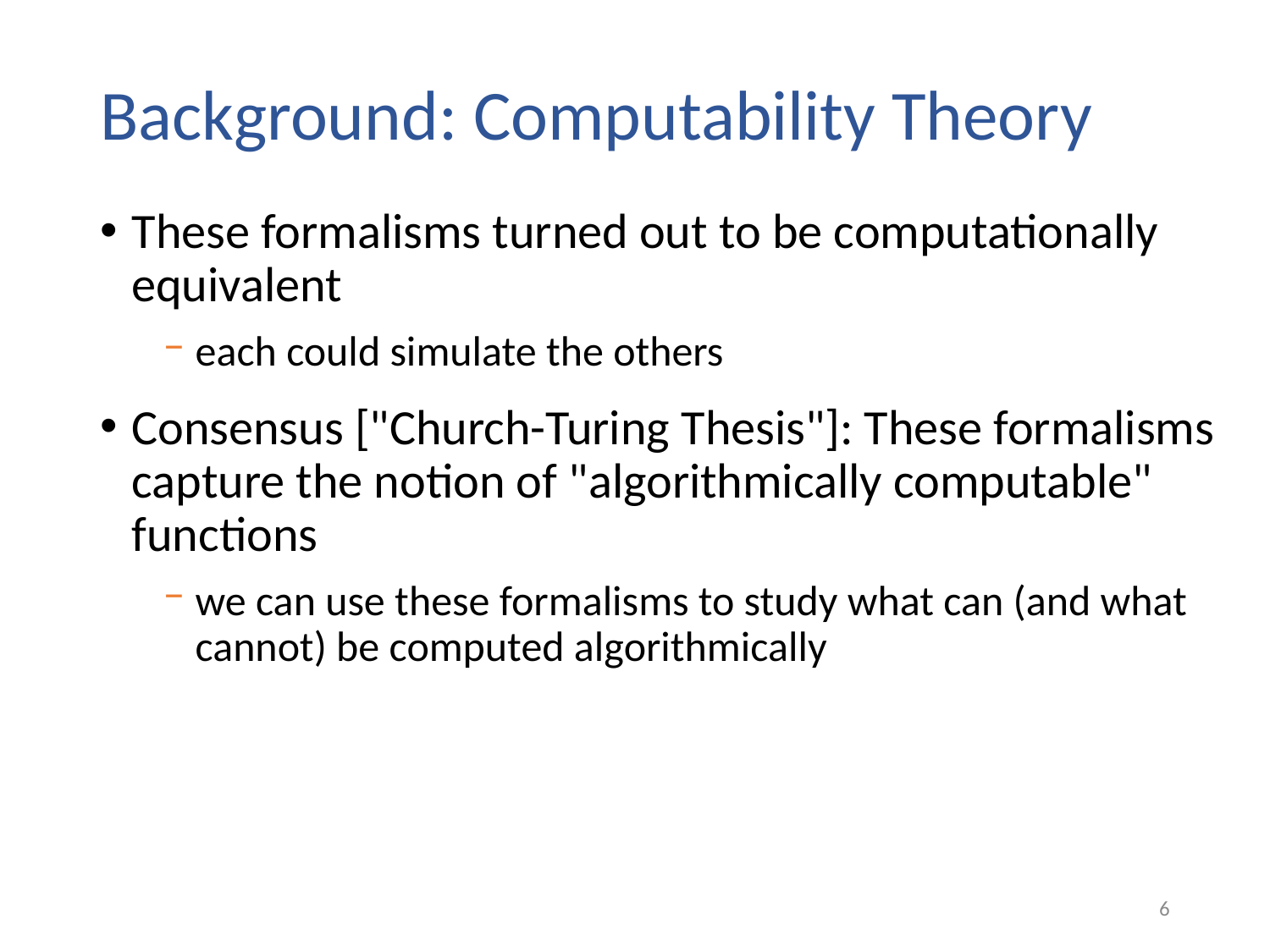

# Background: Computability Theory
These formalisms turned out to be computationally equivalent
each could simulate the others
Consensus ["Church-Turing Thesis"]: These formalisms capture the notion of "algorithmically computable" functions
we can use these formalisms to study what can (and what cannot) be computed algorithmically
6